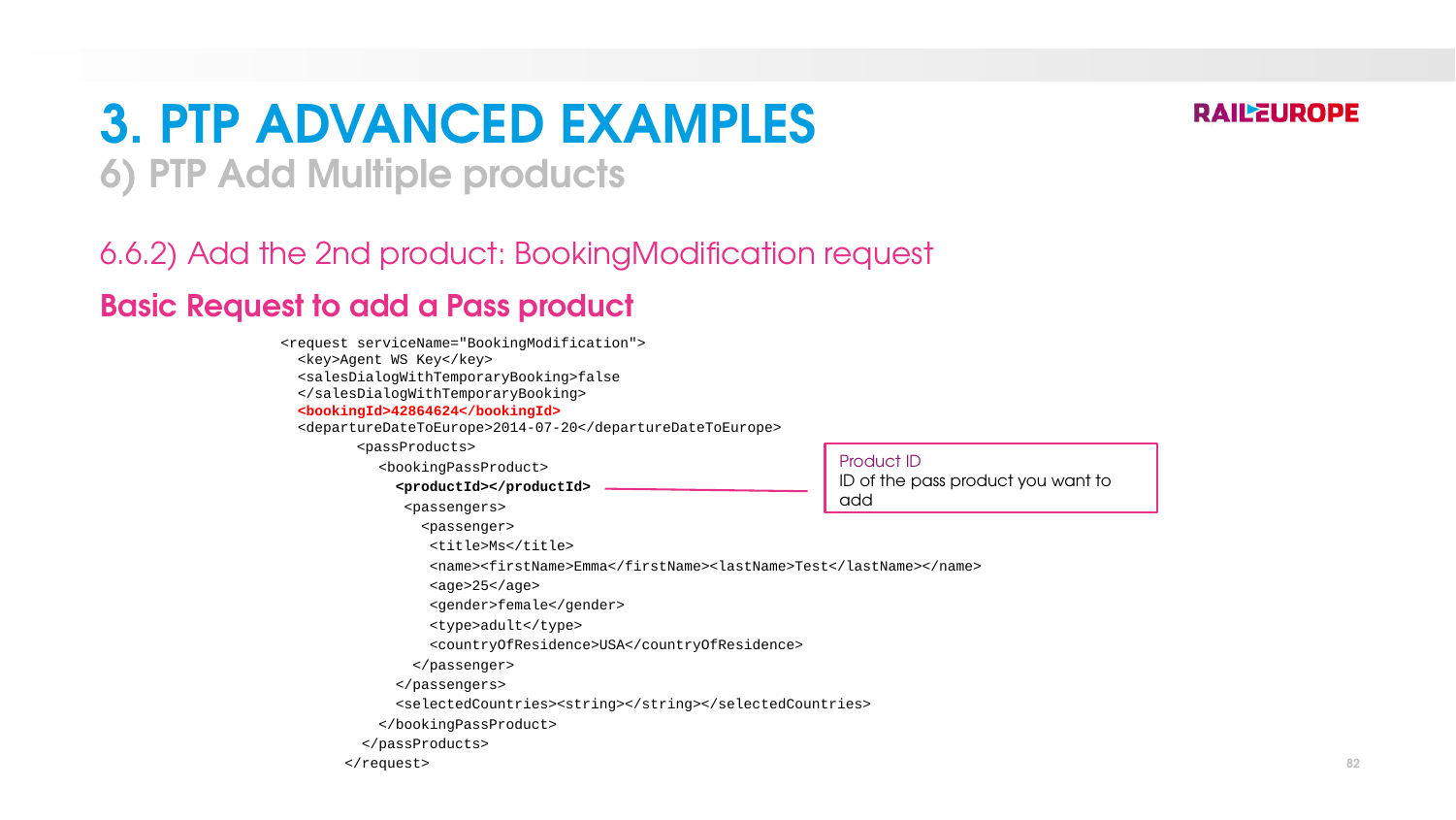

3. PTP Advanced Examples
6) PTP Add Multiple products
6.6.2) Add the 2nd product: BookingModification request
Basic Request to add a Pass product
<request serviceName="BookingModification">
  <key>Agent WS Key</key>
  <salesDialogWithTemporaryBooking>false
  </salesDialogWithTemporaryBooking>
  <bookingId>42864624</bookingId>
  <departureDateToEurope>2014-07-20</departureDateToEurope>
  <passProducts>
    <bookingPassProduct>
      <productId></productId>
       <passengers>
         <passenger>
          <title>Ms</title>
          <name><firstName>Emma</firstName><lastName>Test</lastName></name>
          <age>25</age>
          <gender>female</gender>
          <type>adult</type>
          <countryOfResidence>USA</countryOfResidence>
        </passenger>
      </passengers>
      <selectedCountries><string></string></selectedCountries>
    </bookingPassProduct>
  </passProducts>
</request>
Product ID
ID of the pass product you want to add
82